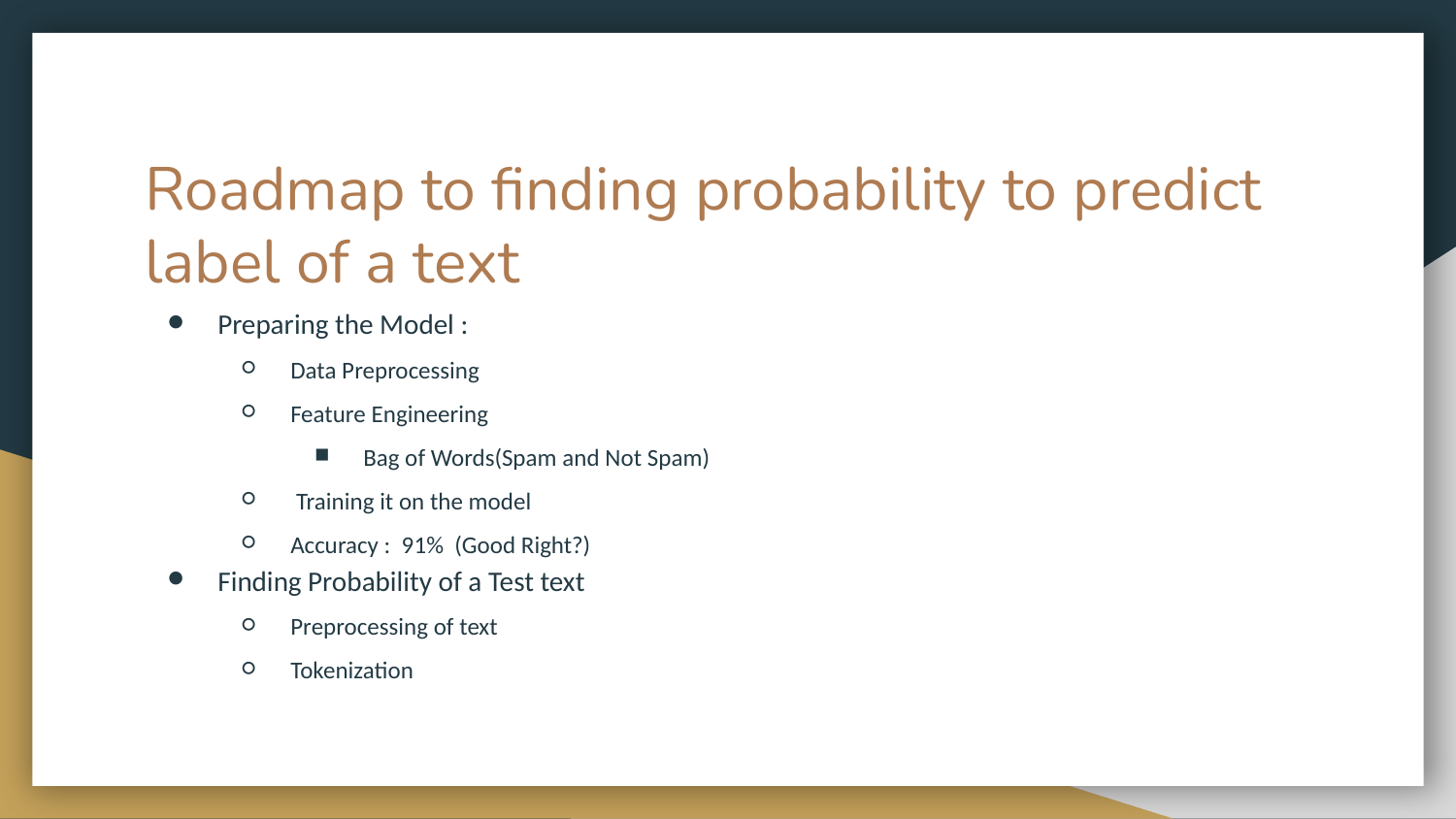

# Roadmap to finding probability to predict label of a text
Preparing the Model :
Data Preprocessing
Feature Engineering
Bag of Words(Spam and Not Spam)
 Training it on the model
Accuracy :  91%  (Good Right?)
Finding Probability of a Test text
Preprocessing of text
Tokenization